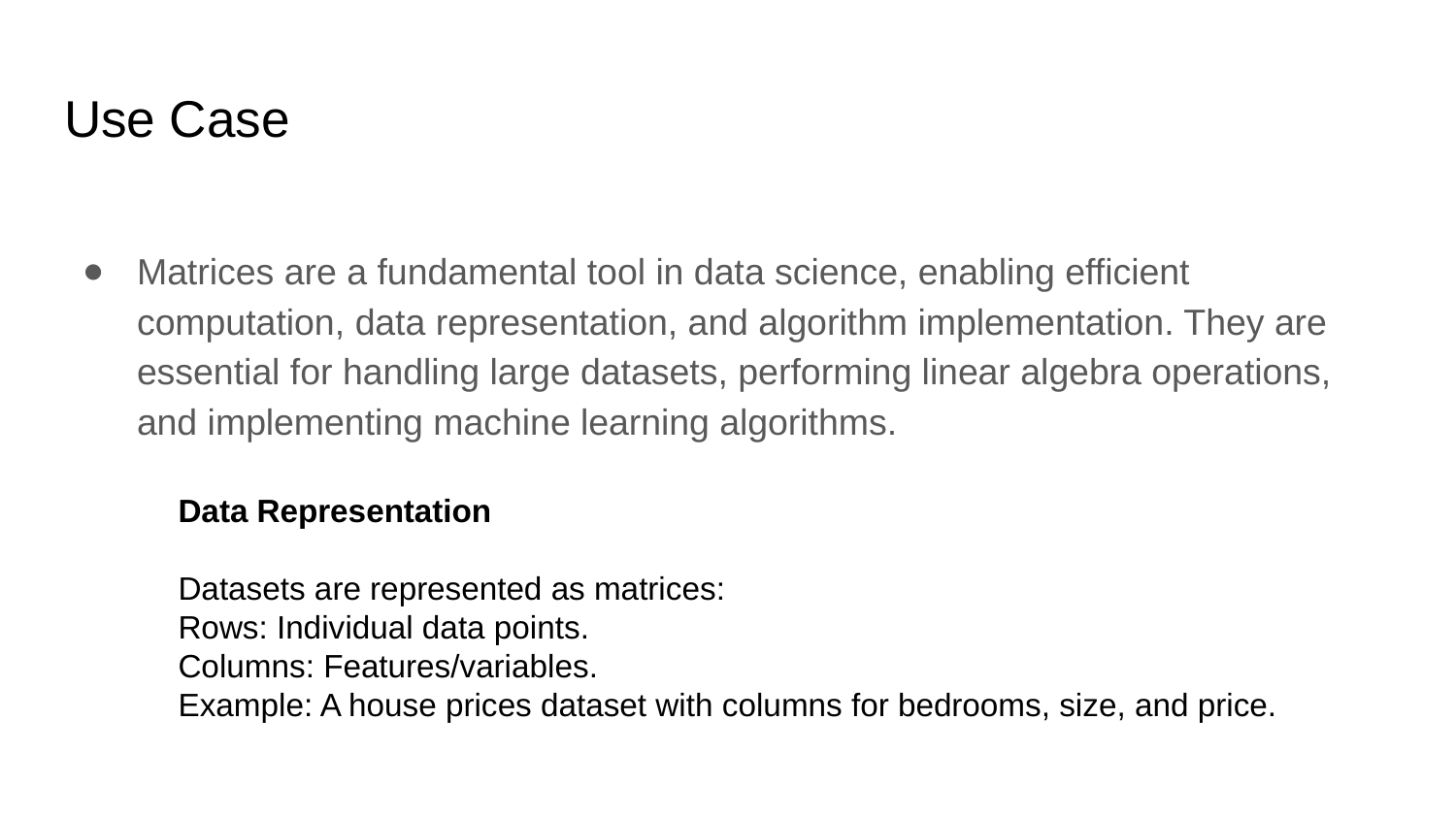

# Use Case

Matrices are a fundamental tool in data science, enabling efficient computation, data representation, and algorithm implementation. They are essential for handling large datasets, performing linear algebra operations, and implementing machine learning algorithms.
Data Representation

Datasets are represented as matrices:
Rows: Individual data points.
Columns: Features/variables.
Example: A house prices dataset with columns for bedrooms, size, and price.